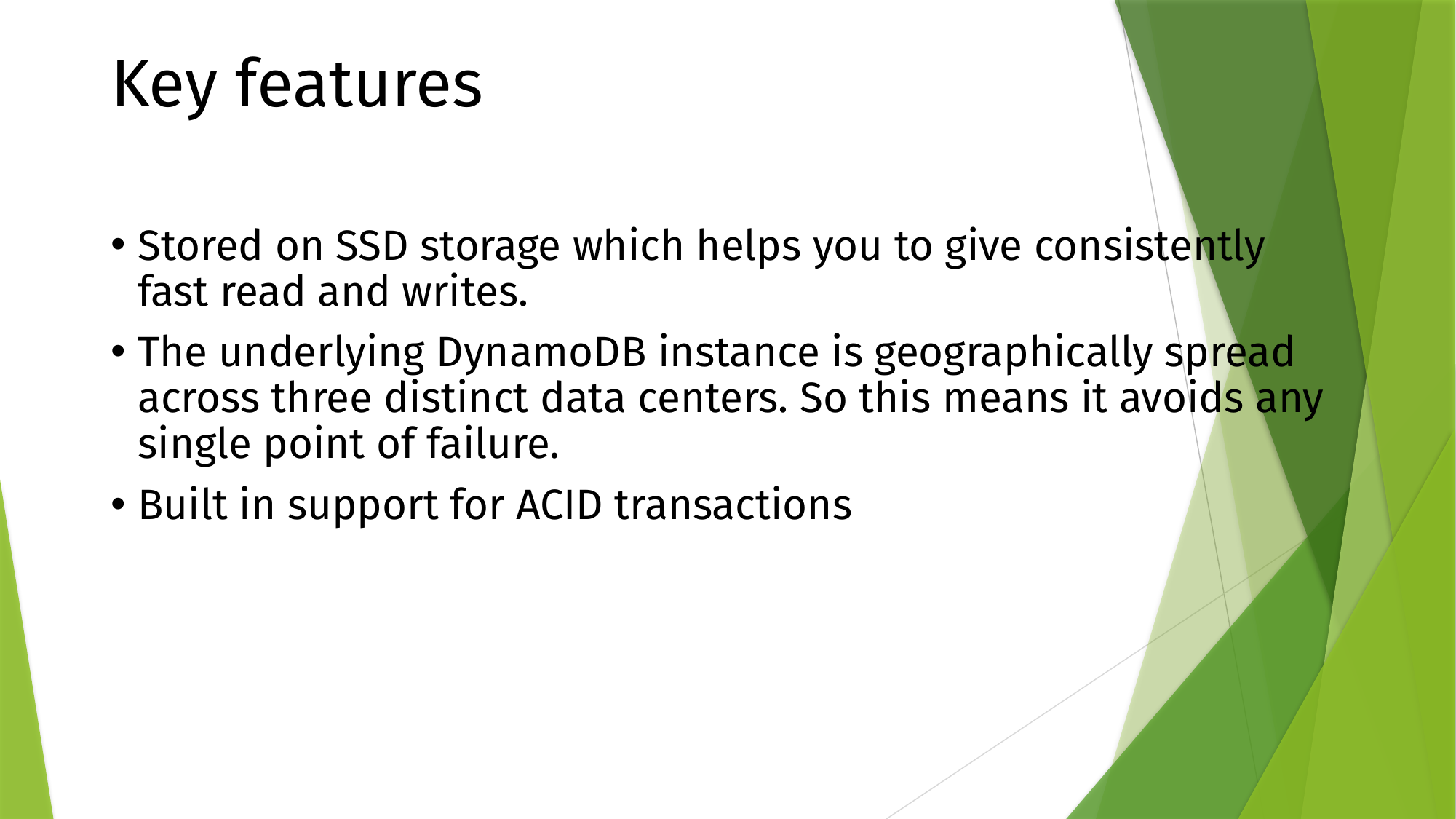

Key features
Stored on SSD storage which helps you to give consistently fast read and writes.
The underlying DynamoDB instance is geographically spread across three distinct data centers. So this means it avoids any single point of failure.
Built in support for ACID transactions